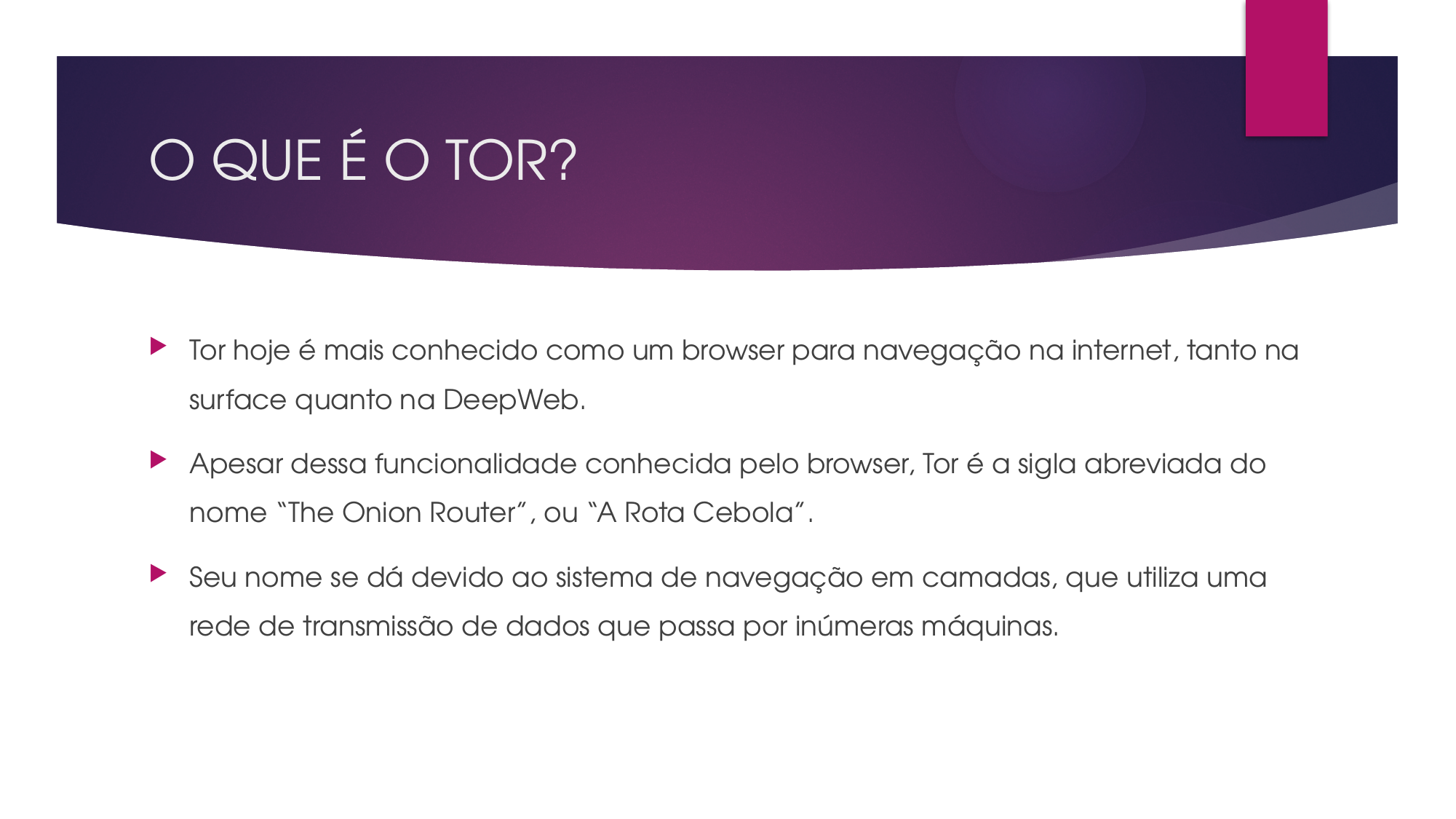

# O QUE É O TOR?
Tor hoje é mais conhecido como um browser para navegação na internet, tanto na surface quanto na DeepWeb.
Apesar dessa funcionalidade conhecida pelo browser, Tor é a sigla abreviada do nome “The Onion Router”, ou “A Rota Cebola”.
Seu nome se dá devido ao sistema de navegação em camadas, que utiliza uma rede de transmissão de dados que passa por inúmeras máquinas.